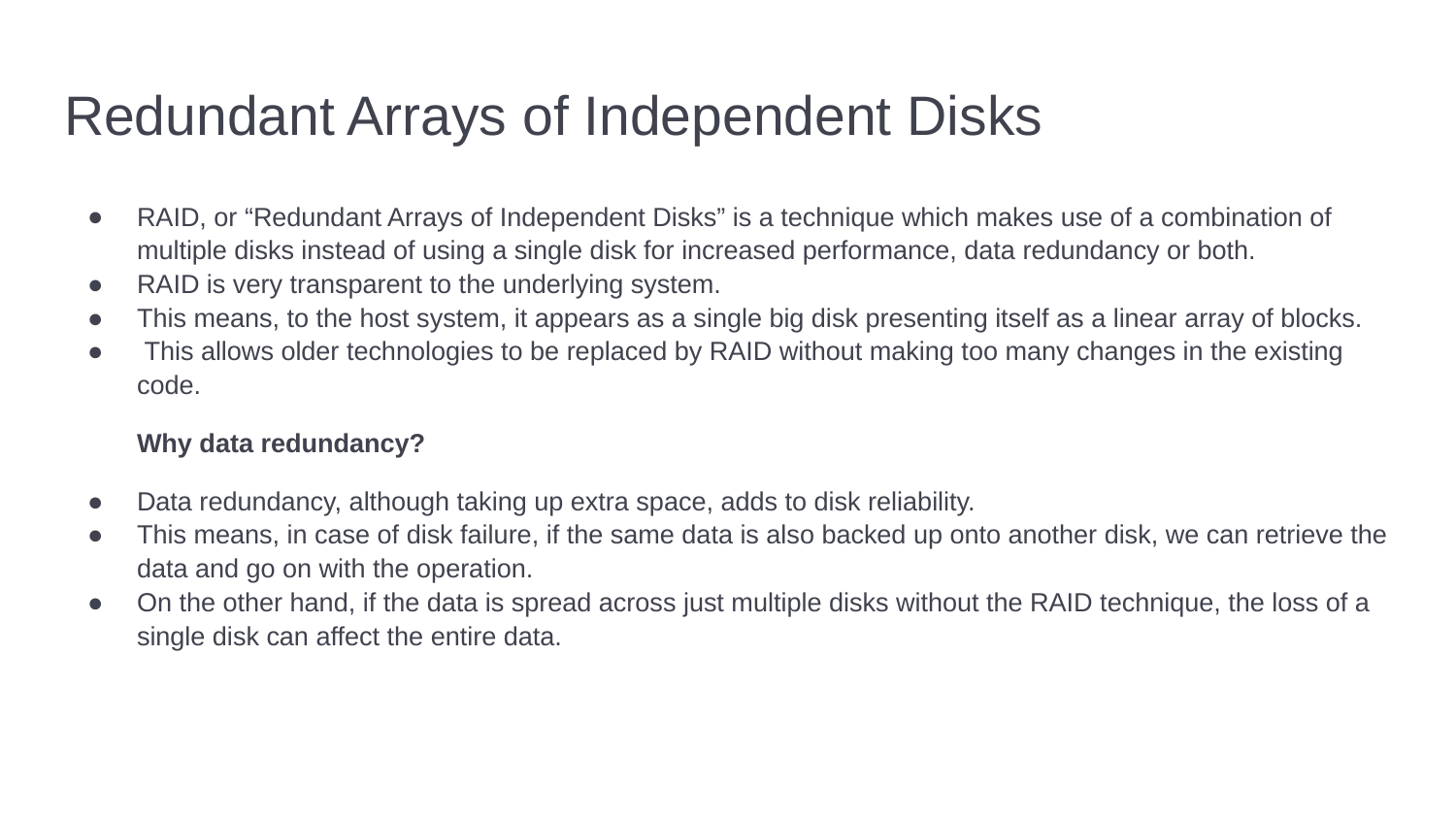

# Redundant Arrays of Independent Disks
RAID, or “Redundant Arrays of Independent Disks” is a technique which makes use of a combination of multiple disks instead of using a single disk for increased performance, data redundancy or both.
RAID is very transparent to the underlying system.
This means, to the host system, it appears as a single big disk presenting itself as a linear array of blocks.
 This allows older technologies to be replaced by RAID without making too many changes in the existing code.
Why data redundancy?
Data redundancy, although taking up extra space, adds to disk reliability.
This means, in case of disk failure, if the same data is also backed up onto another disk, we can retrieve the data and go on with the operation.
On the other hand, if the data is spread across just multiple disks without the RAID technique, the loss of a single disk can affect the entire data.